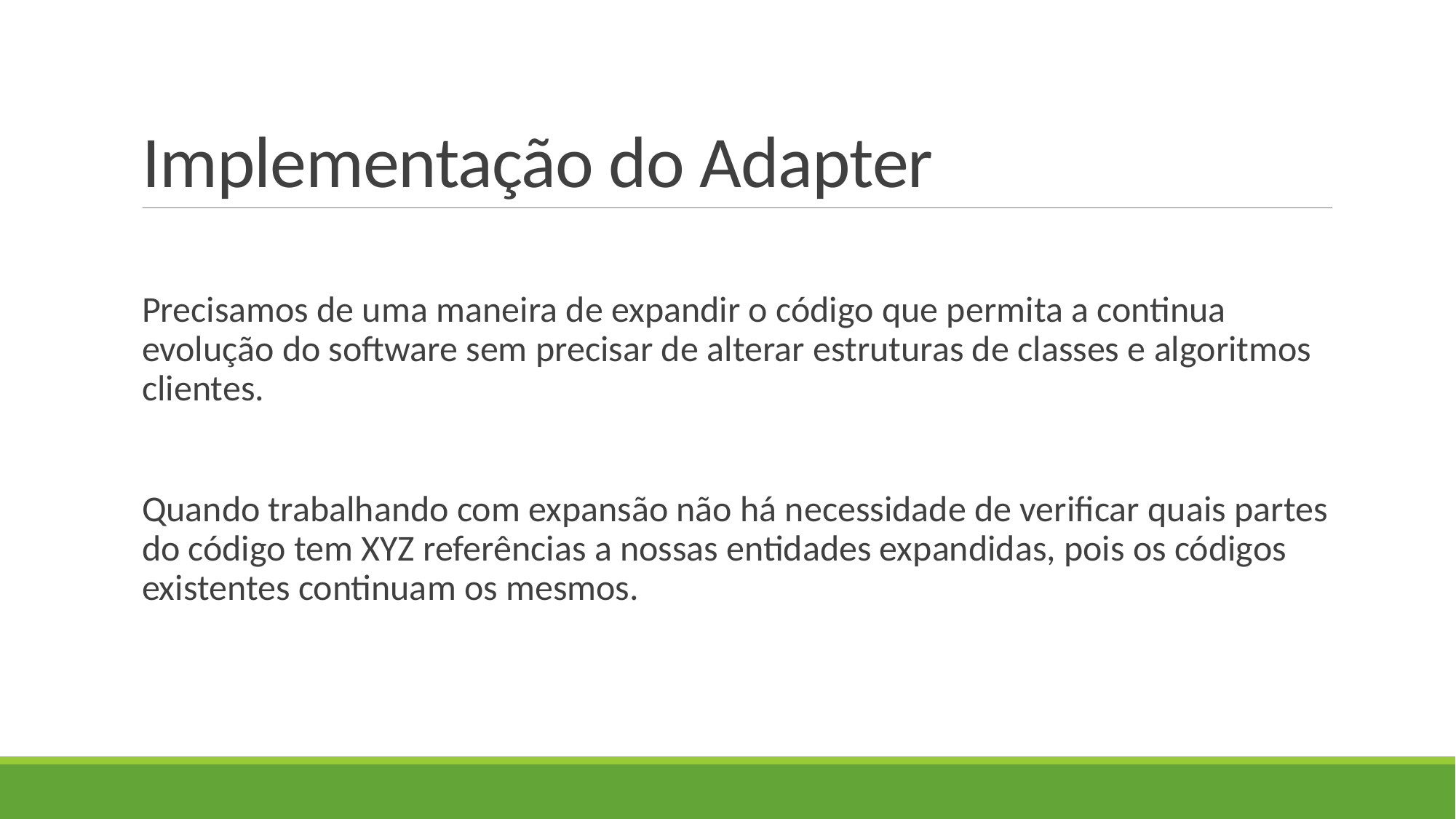

# Implementação do Adapter

Precisamos de uma maneira de expandir o código que permita a continua evolução do software sem precisar de alterar estruturas de classes e algoritmos clientes.

Quando trabalhando com expansão não há necessidade de verificar quais partes do código tem XYZ referências a nossas entidades expandidas, pois os códigos existentes continuam os mesmos.